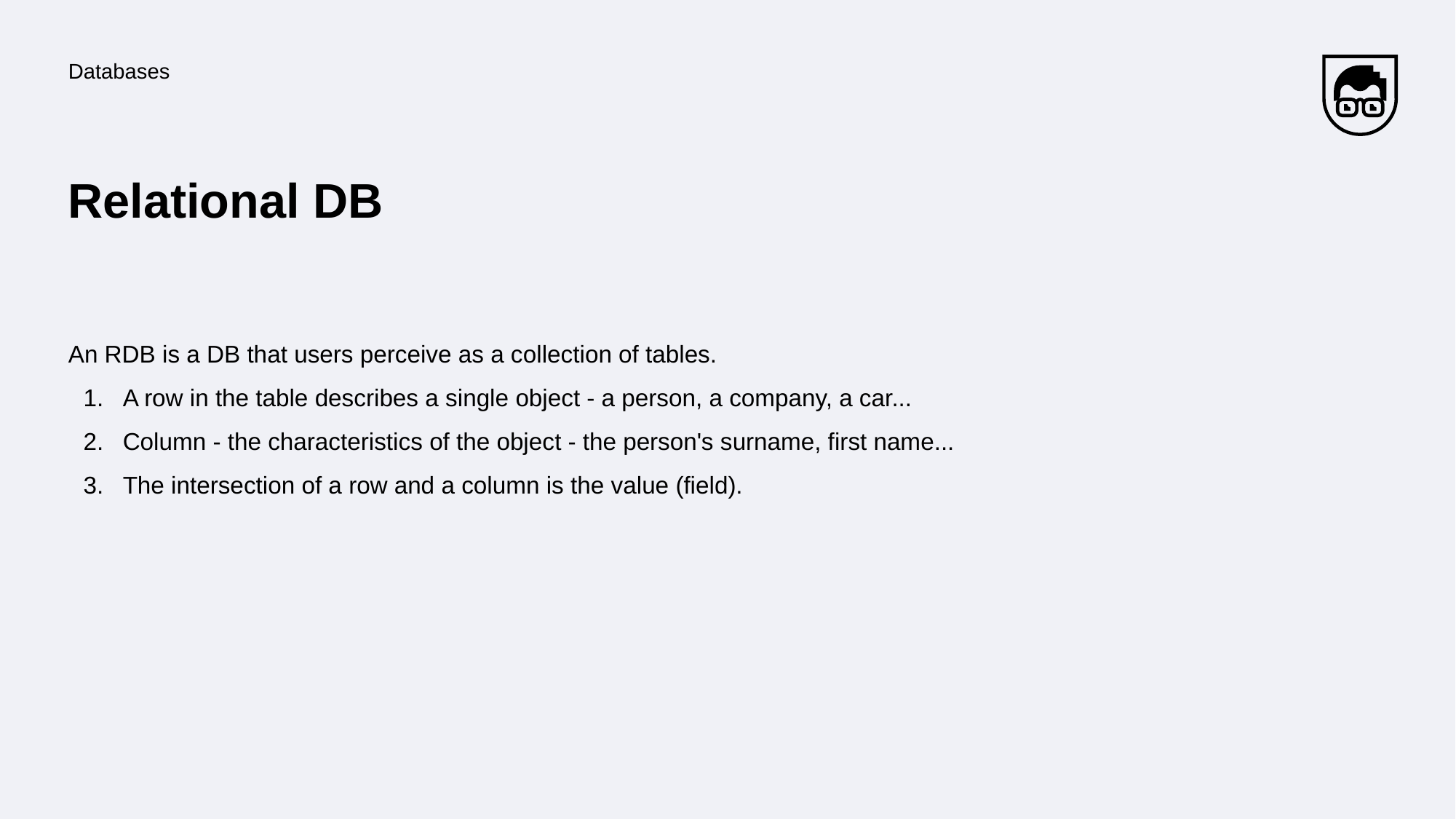

Databases
# Relational DB

An RDB is a DB that users perceive as a collection of tables.
A row in the table describes a single object - a person, a company, a car...
Column - the characteristics of the object - the person's surname, first name...
The intersection of a row and a column is the value (field).